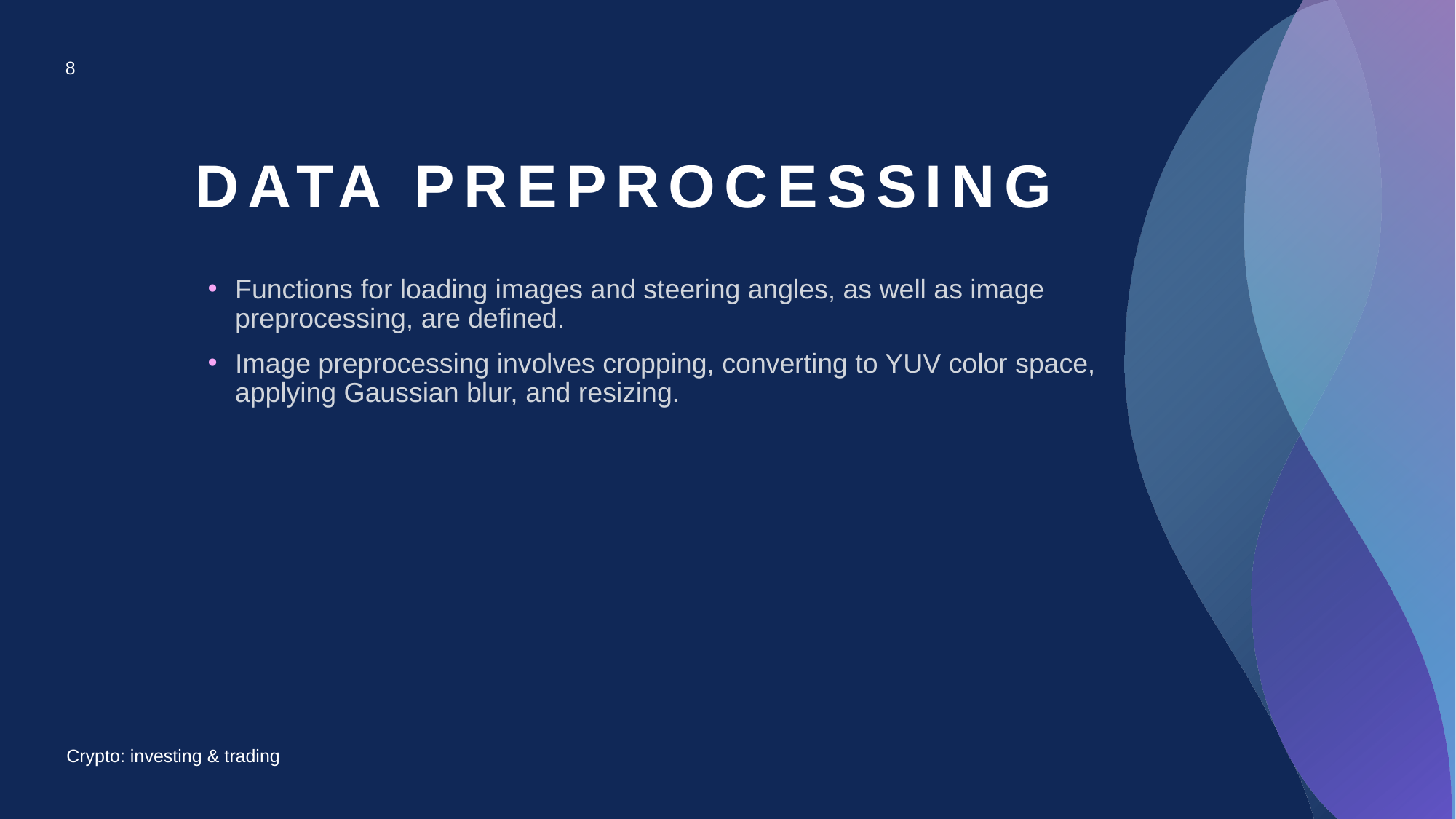

8
# Data Preprocessing

Functions for loading images and steering angles, as well as image preprocessing, are defined.
Image preprocessing involves cropping, converting to YUV color space, applying Gaussian blur, and resizing.
Crypto: investing & trading